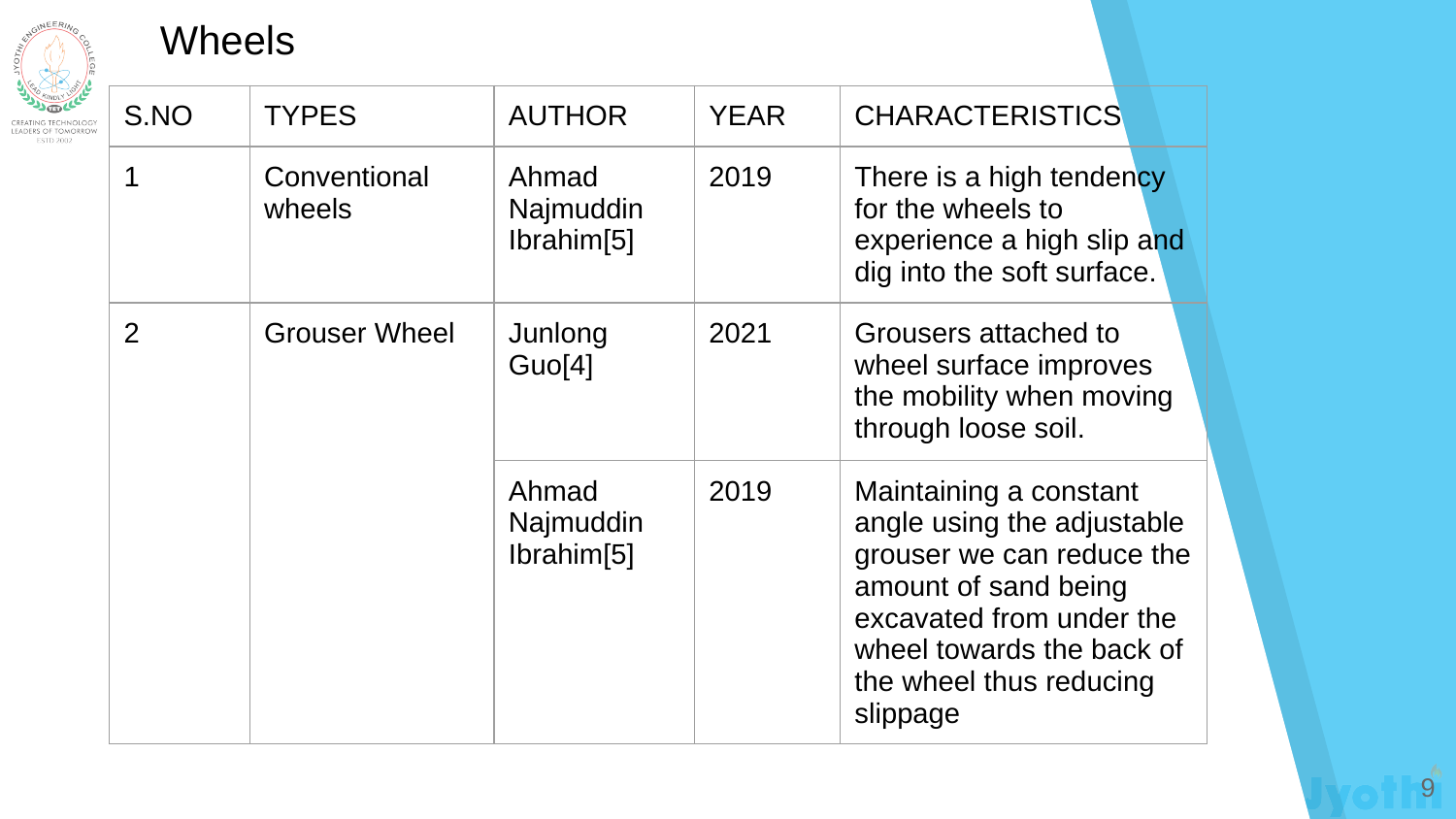

Wheels
| S.NO | TYPES | AUTHOR | YEAR | CHARACTERISTICS |
| --- | --- | --- | --- | --- |
| 1 | Conventional wheels | Ahmad Najmuddin Ibrahim[5] | 2019 | There is a high tendency for the wheels to experience a high slip and dig into the soft surface. |
| 2 | Grouser Wheel | Junlong Guo[4] | 2021 | Grousers attached to wheel surface improves the mobility when moving through loose soil. |
|  |  | Ahmad Najmuddin Ibrahim[5] | 2019 | Maintaining a constant angle using the adjustable grouser we can reduce the amount of sand being excavated from under the wheel towards the back of the wheel thus reducing slippage |
9